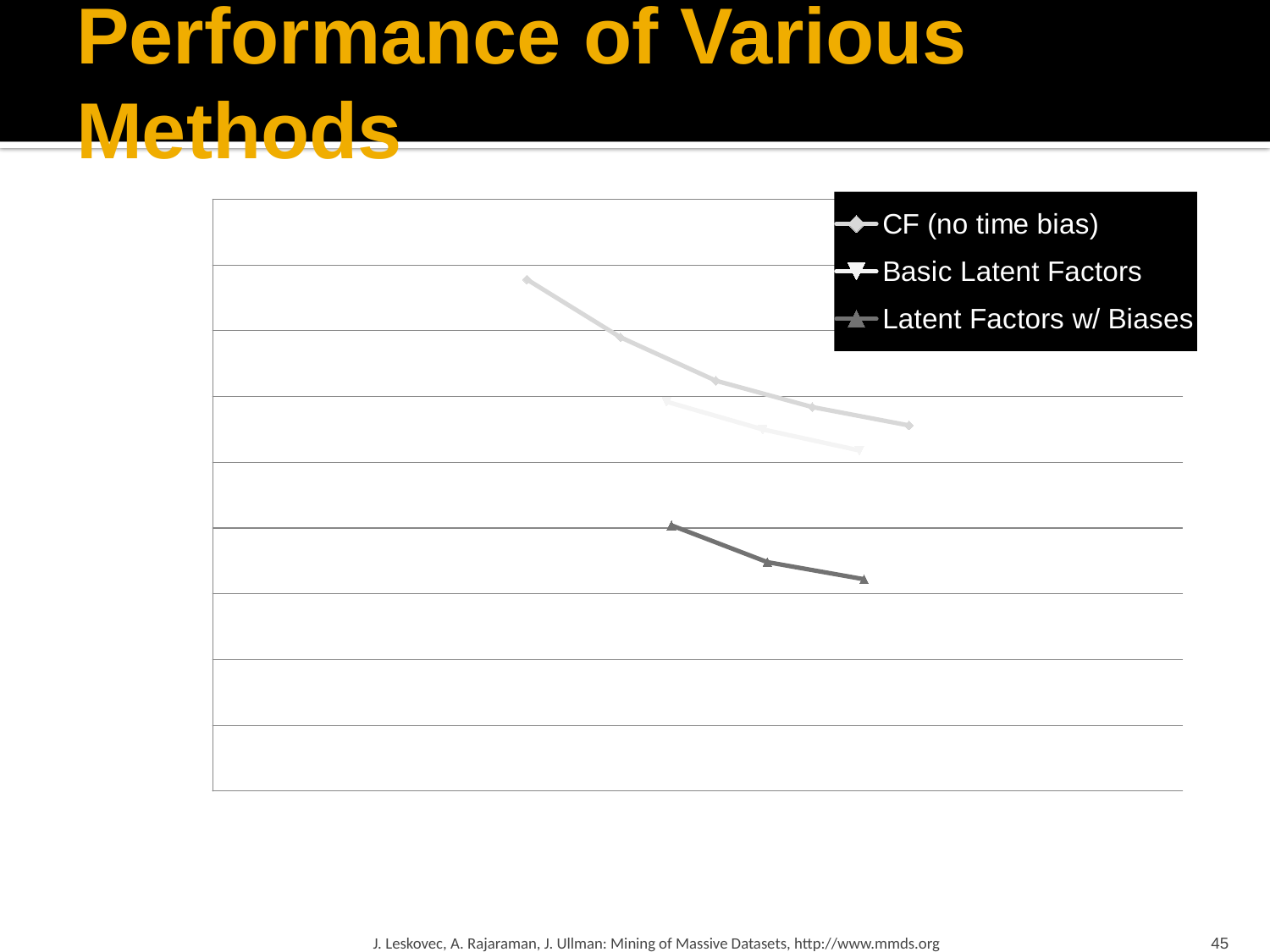

# Performance of Various Methods

### Chart

| Category |  |  |  |
|---|---|---|---|
J. Leskovec, A. Rajaraman, J. Ullman: Mining of Massive Datasets, http://www.mmds.org
45